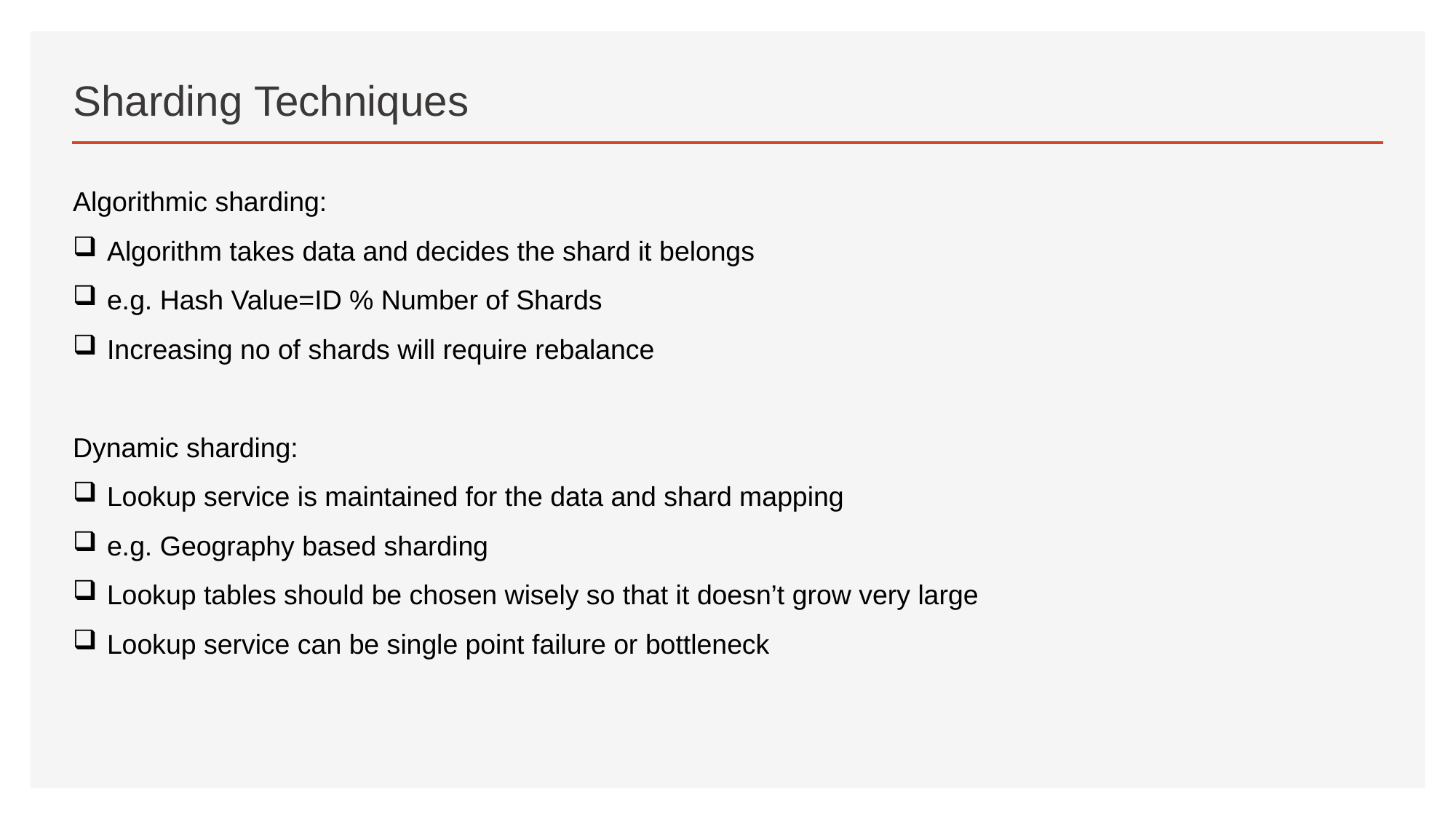

# Sharding Techniques
Algorithmic sharding:
Algorithm takes data and decides the shard it belongs
e.g. Hash Value=ID % Number of Shards
Increasing no of shards will require rebalance

Dynamic sharding:
Lookup service is maintained for the data and shard mapping
e.g. Geography based sharding
Lookup tables should be chosen wisely so that it doesn’t grow very large
Lookup service can be single point failure or bottleneck